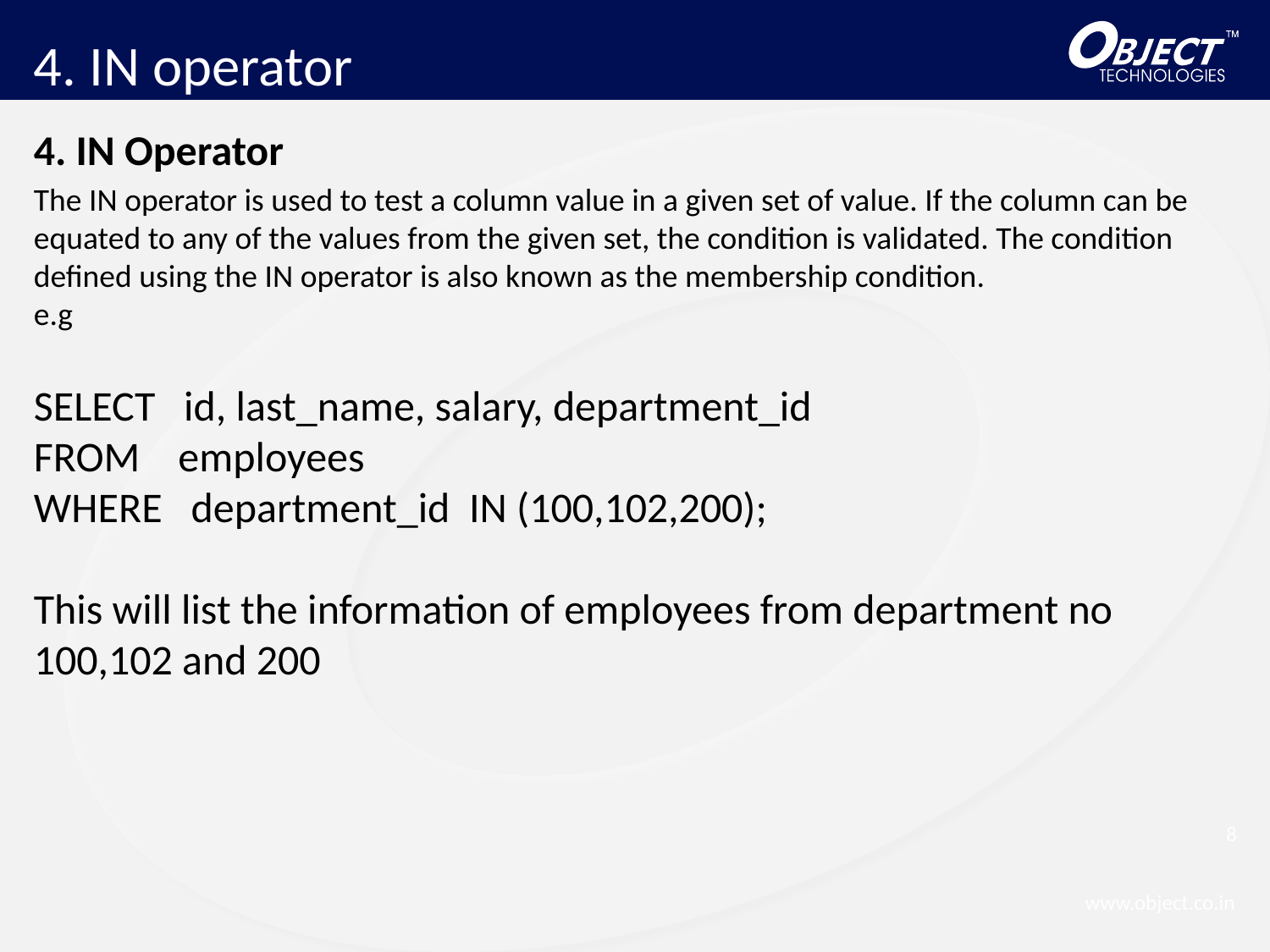

# 4. IN operator
4. IN Operator
The IN operator is used to test a column value in a given set of value. If the column can be equated to any of the values from the given set, the condition is validated. The condition defined using the IN operator is also known as the membership condition.
e.g
SELECT   id, last_name, salary, department_id
FROM    employees
WHERE   department_id  IN (100,102,200);
This will list the information of employees from department no 100,102 and 200